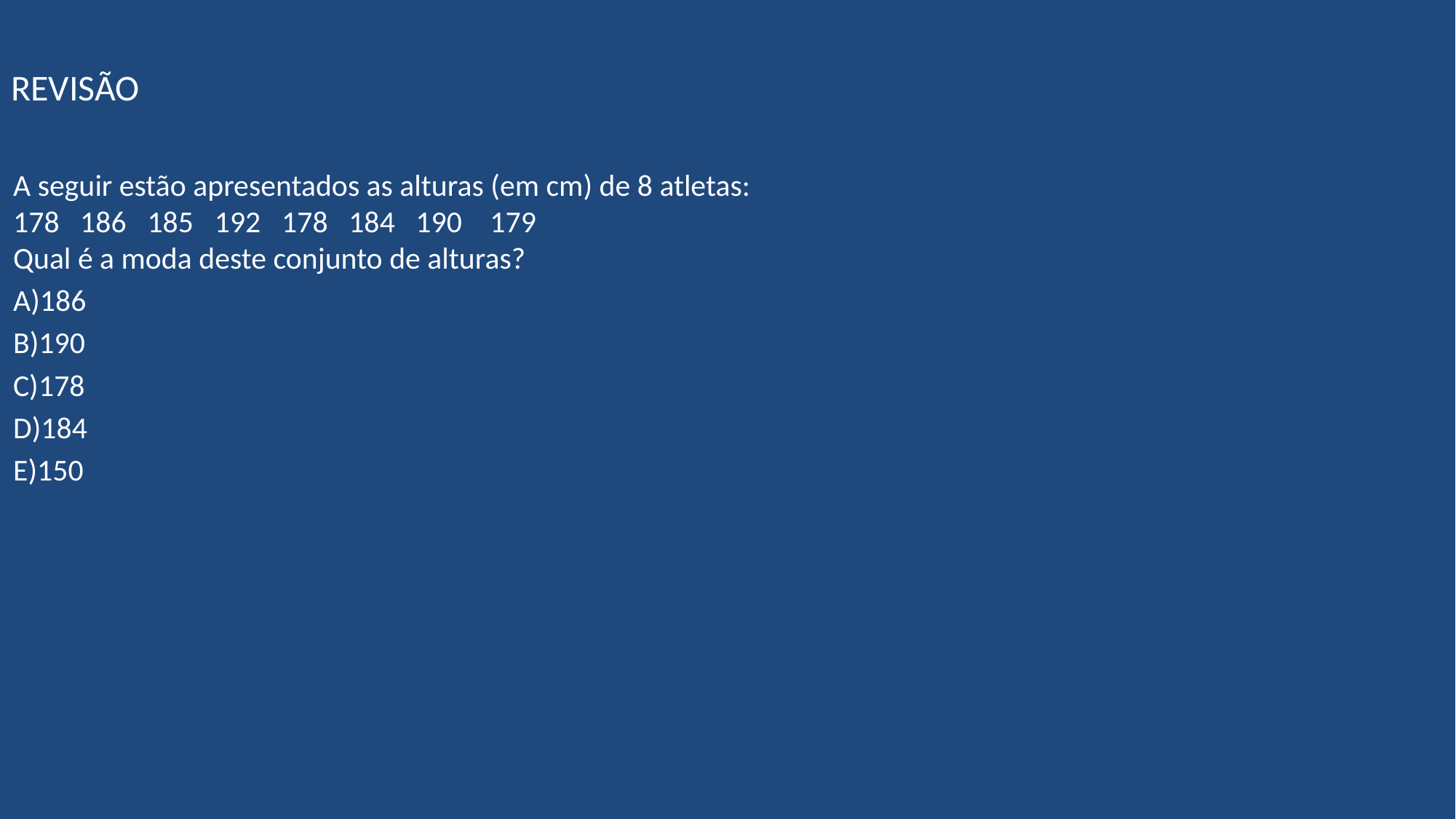

# REVISÃO
A seguir estão apresentados as alturas (em cm) de 8 atletas:
178   186   185   192   178   184   190    179
Qual é a moda deste conjunto de alturas?
A)186
B)190
C)178
D)184
E)150